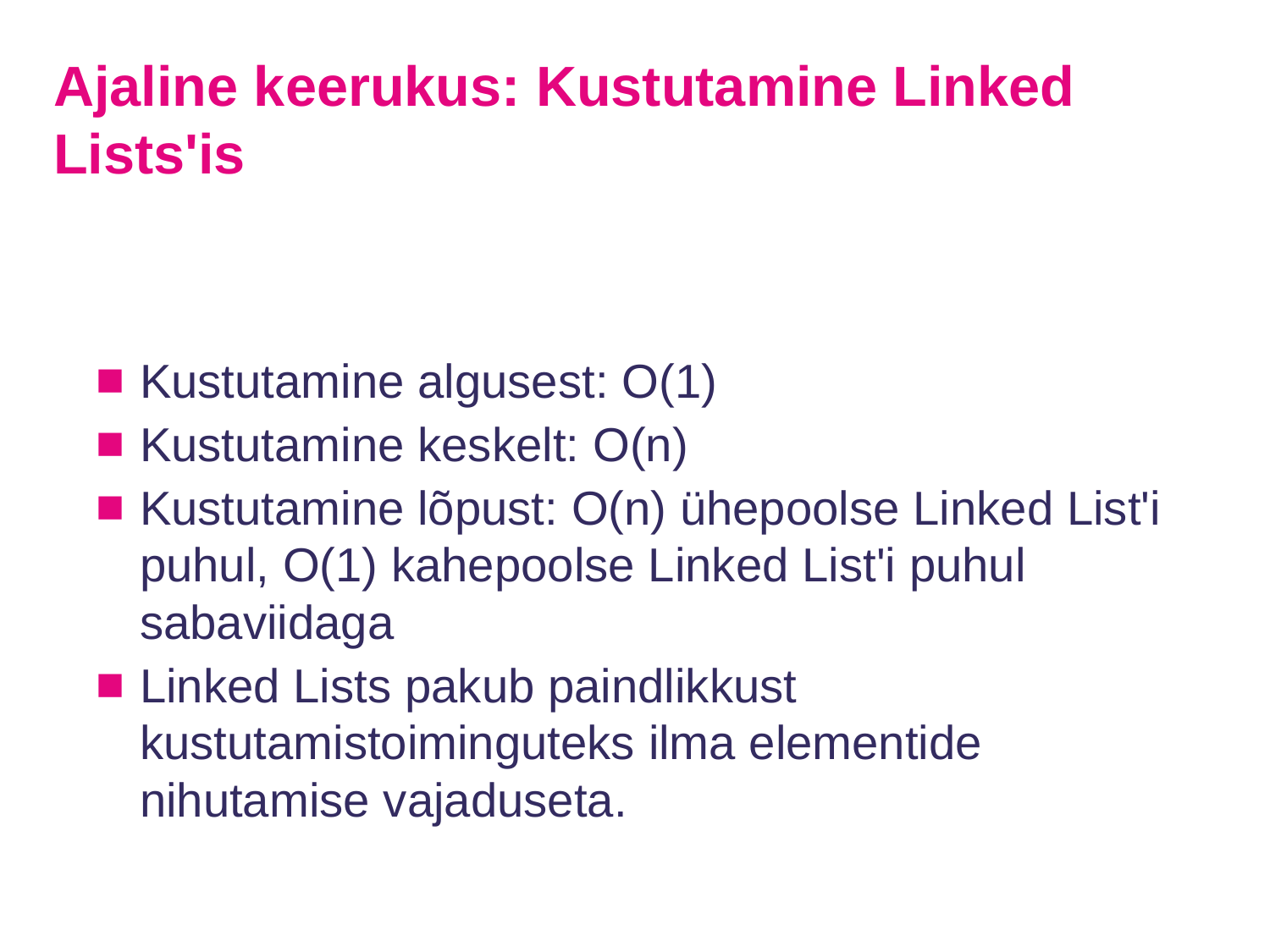

# Ajaline keerukus: Kustutamine Linked Lists'is

Kustutamine algusest: O(1)
Kustutamine keskelt: O(n)
Kustutamine lõpust: O(n) ühepoolse Linked List'i puhul, O(1) kahepoolse Linked List'i puhul sabaviidaga
Linked Lists pakub paindlikkust kustutamistoiminguteks ilma elementide nihutamise vajaduseta.